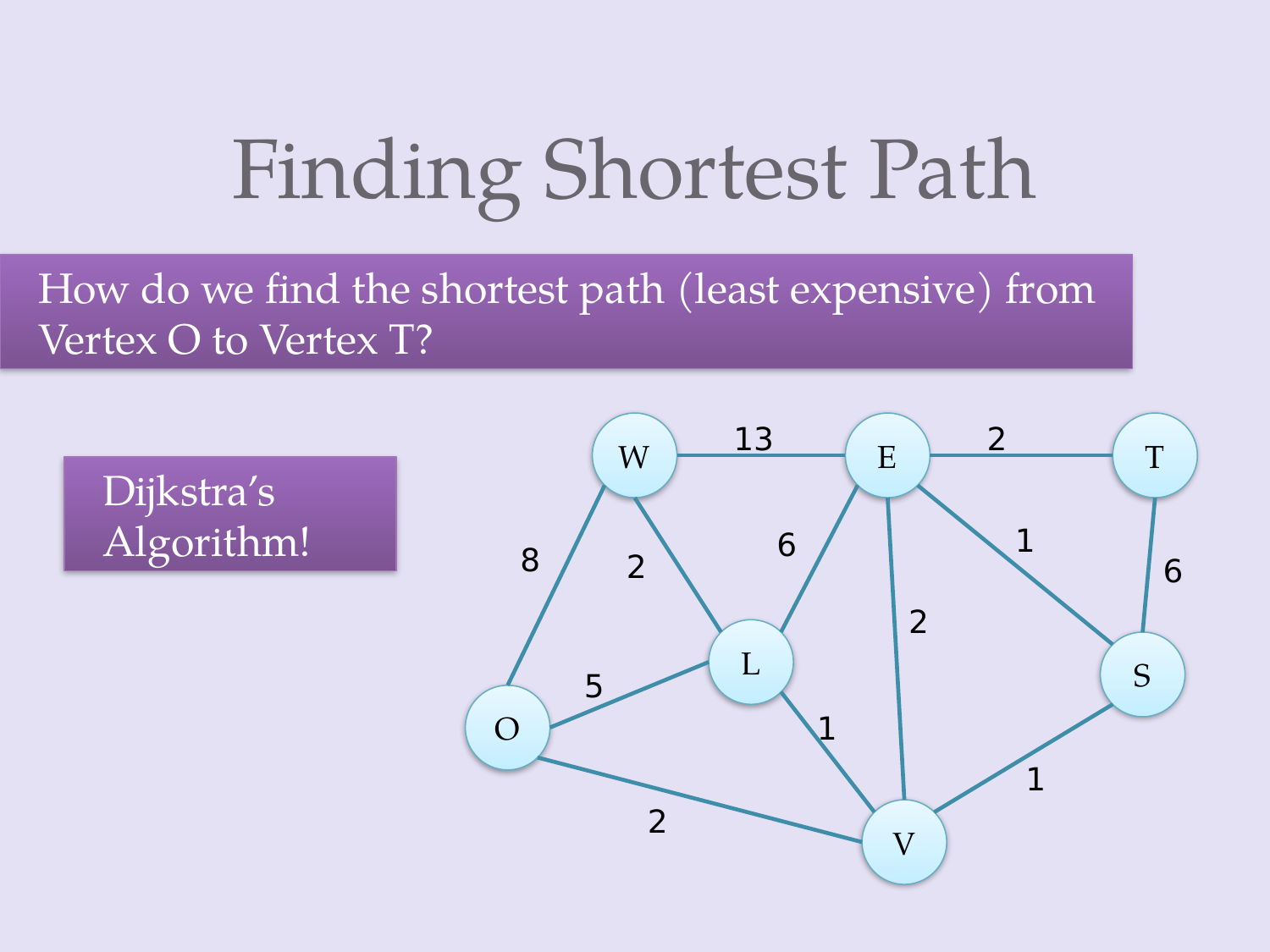

# Finding Shortest Path
How do we find the shortest path (least expensive) from Vertex O to Vertex T?
W
13
E
2
T
1
6
8
2
6
2
L
S
5
O
1
1
2
V
Dijkstra’s Algorithm!